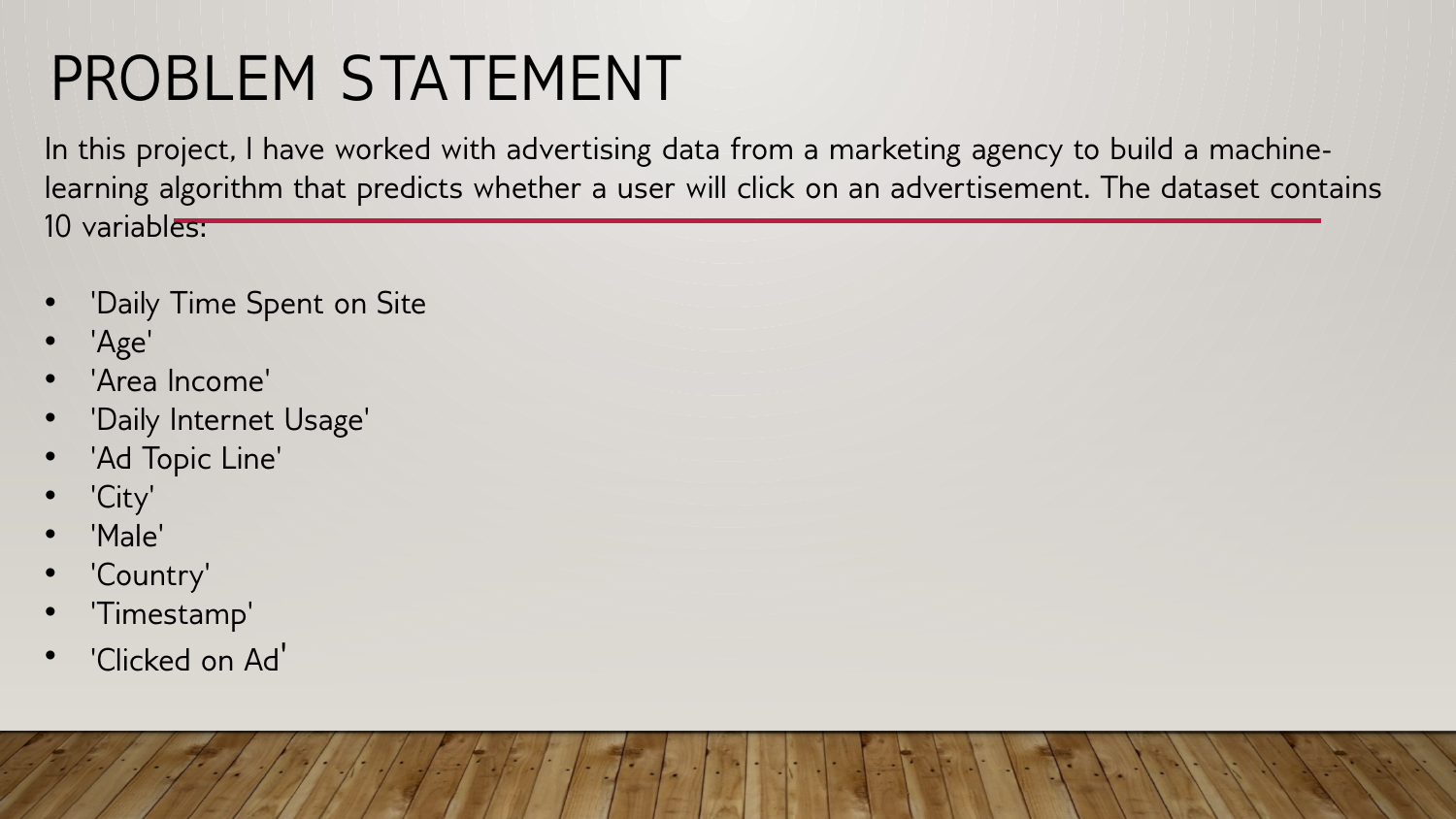

# Problem Statement
In this project, I have worked with advertising data from a marketing agency to build a machine-learning algorithm that predicts whether a user will click on an advertisement. The dataset contains 10 variables:

'Daily Time Spent on Site
'Age'
'Area Income'
'Daily Internet Usage'
'Ad Topic Line'
'City'
'Male'
'Country'
'Timestamp'
'Clicked on Ad'